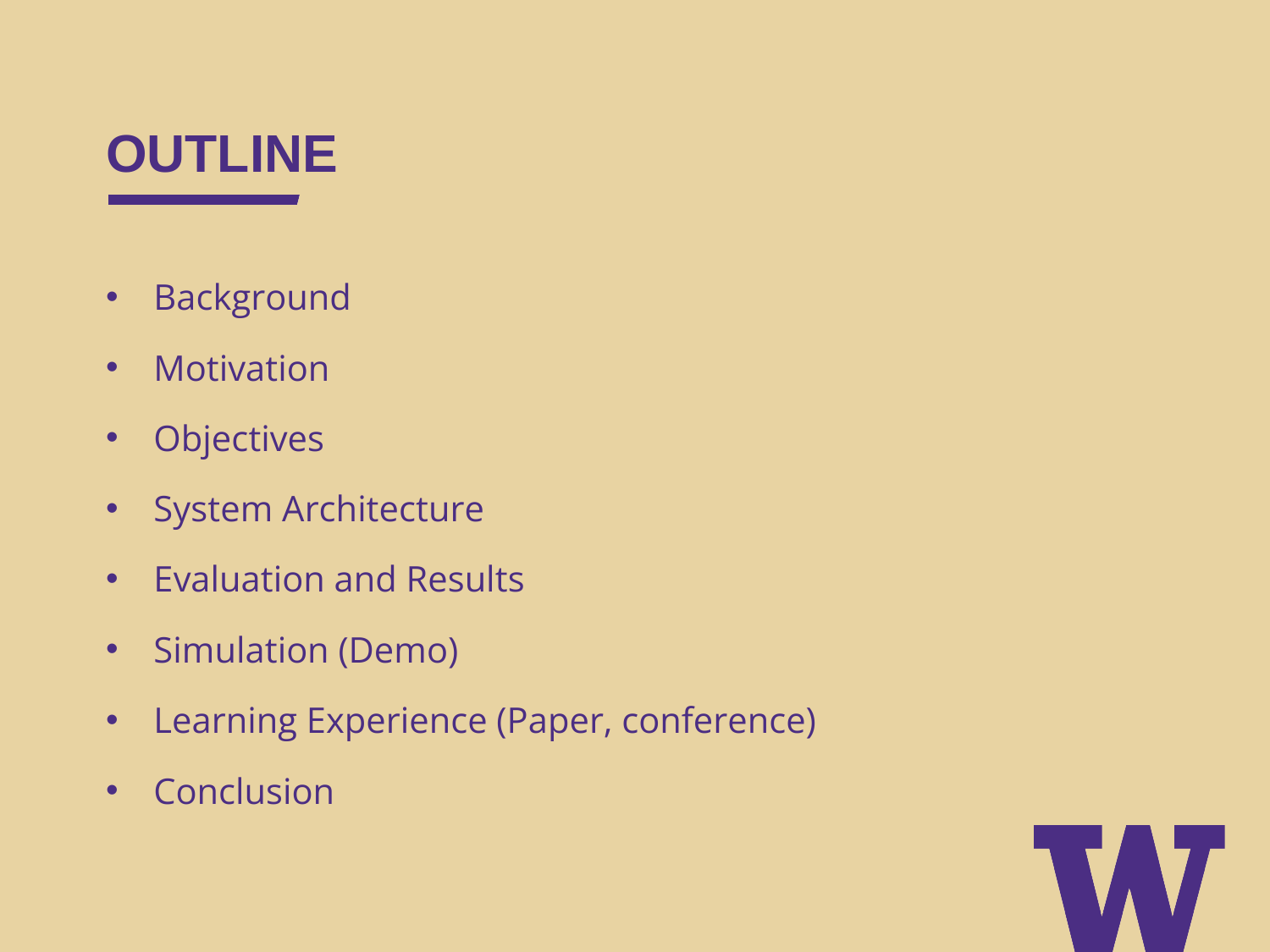

# OUTLINE
Background
Motivation
Objectives
System Architecture
Evaluation and Results
Simulation (Demo)
Learning Experience (Paper, conference)
Conclusion